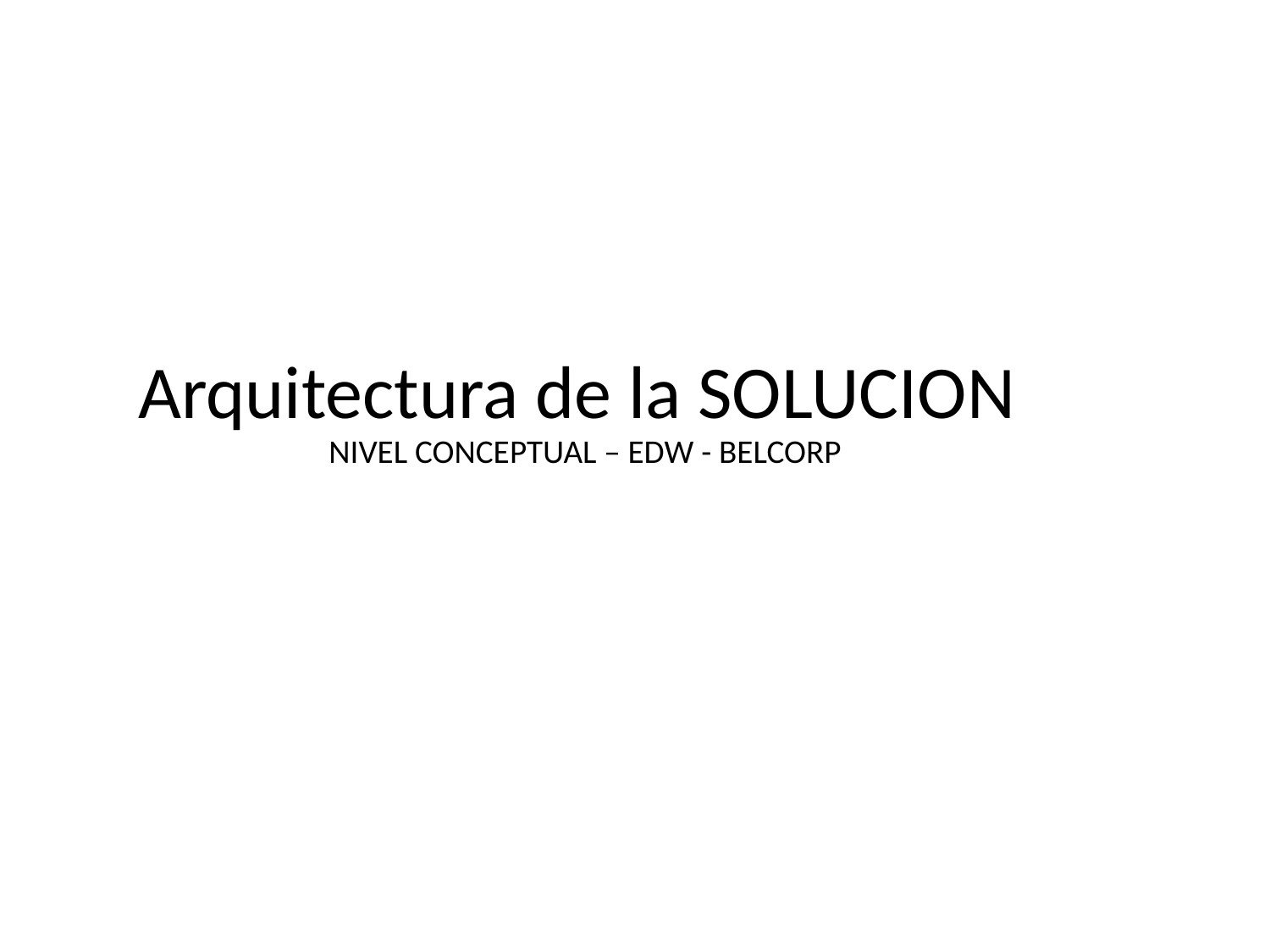

# Arquitectura de la SOLUCION NIVEL CONCEPTUAL – EDW - BELCORP